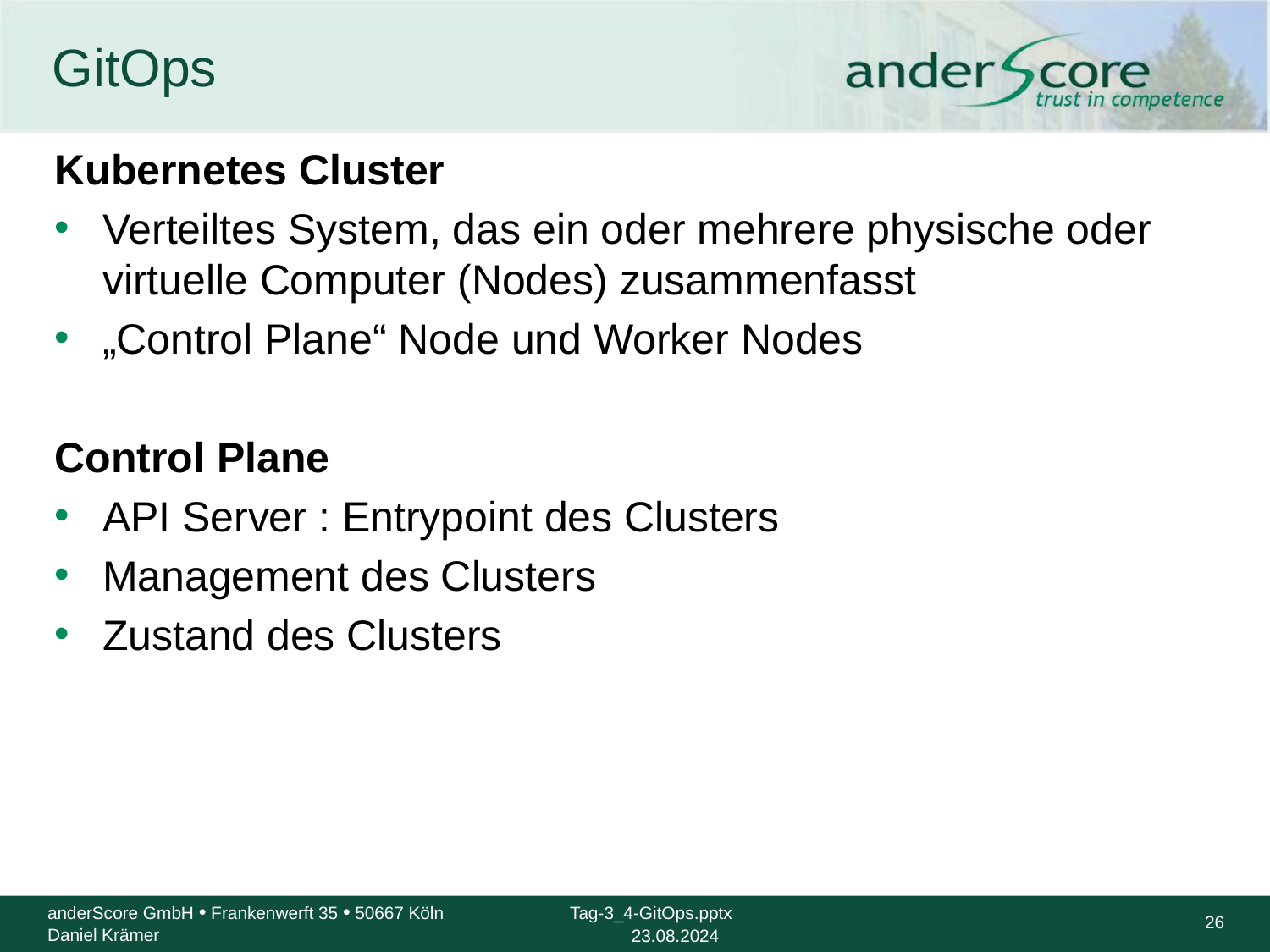

# GitOps
Kubernetes Cluster
Verteiltes System, das ein oder mehrere physische oder virtuelle Computer (Nodes) zusammenfasst
„Control Plane“ Node und Worker Nodes

Control Plane
API Server : Entrypoint des Clusters
Management des Clusters
Zustand des Clusters